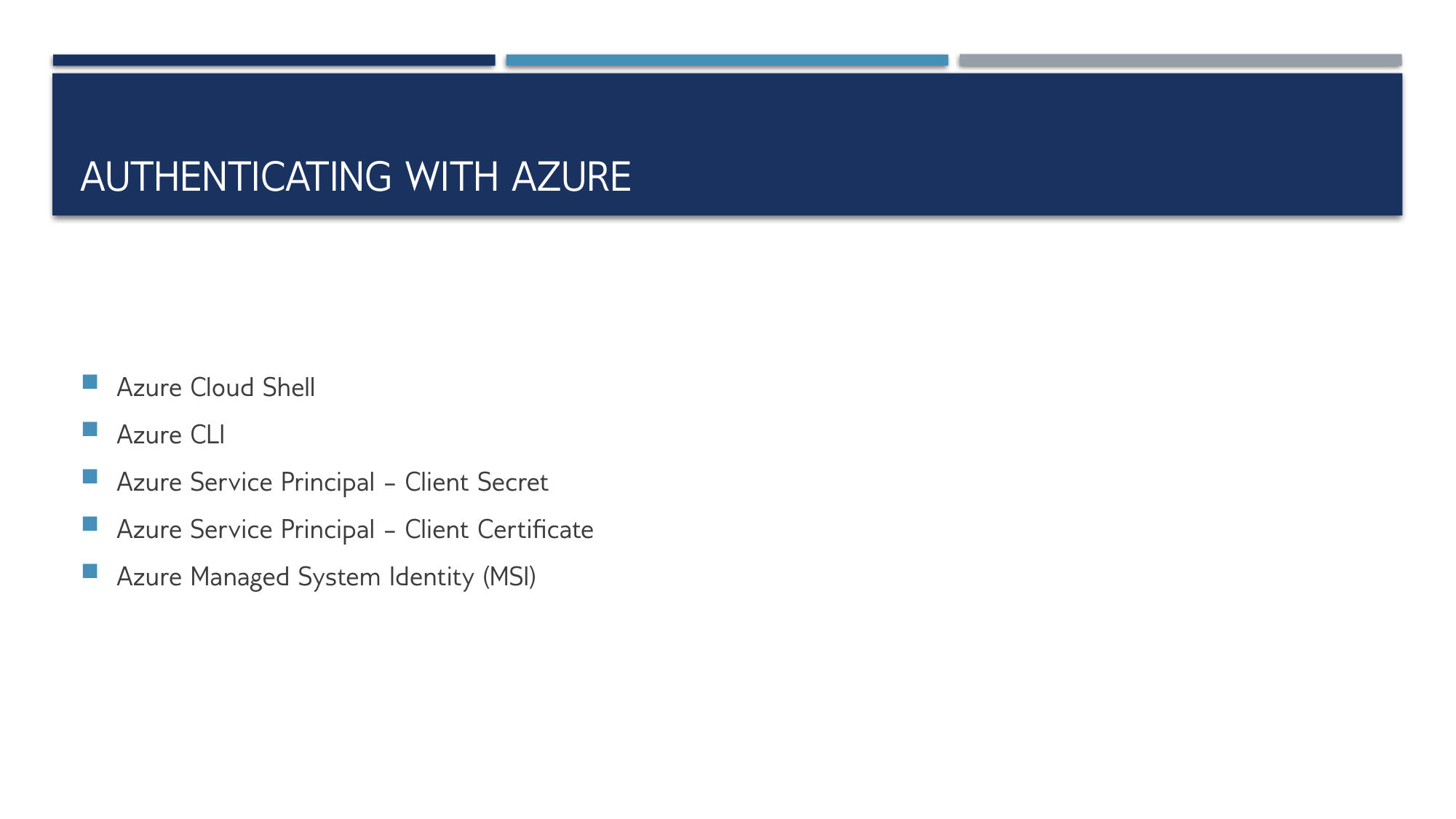

# Authenticating with Azure
Azure Cloud Shell
Azure CLI
Azure Service Principal – Client Secret
Azure Service Principal – Client Certificate
Azure Managed System Identity (MSI)